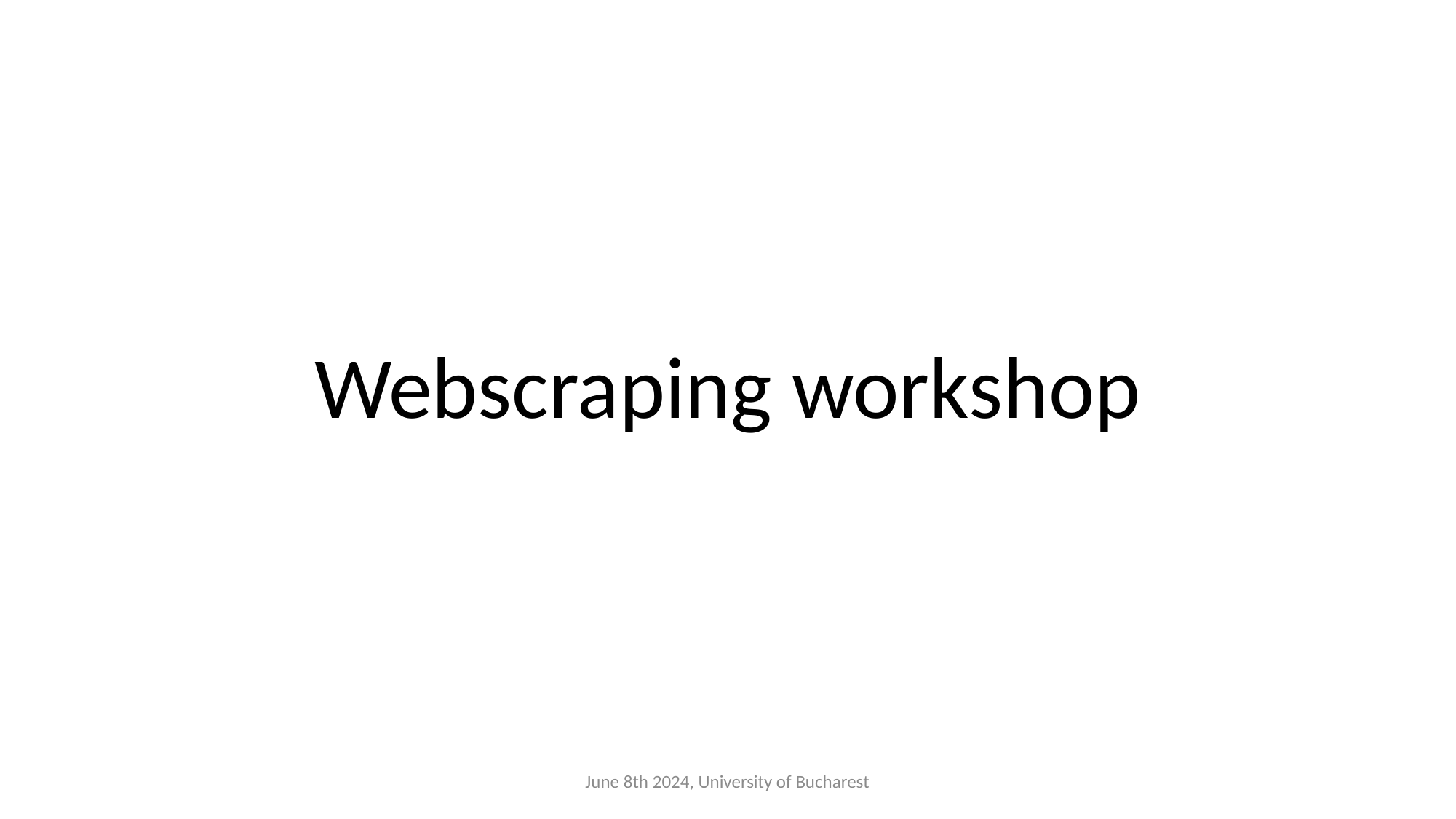

# Webscraping workshop
June 8th 2024, University of Bucharest